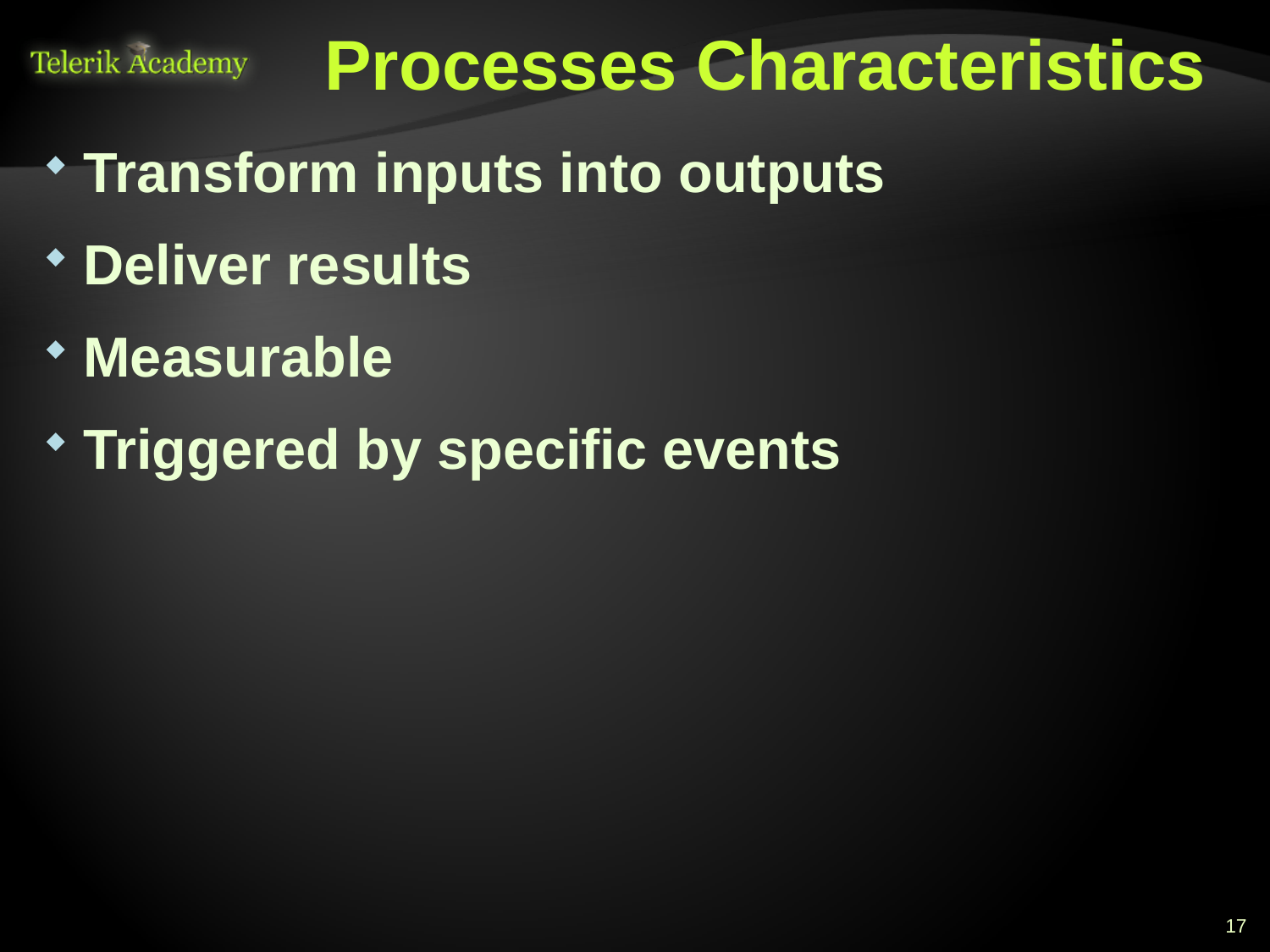

# Processes Characteristics
Transform inputs into outputs
Deliver results
Measurable
Triggered by specific events

17